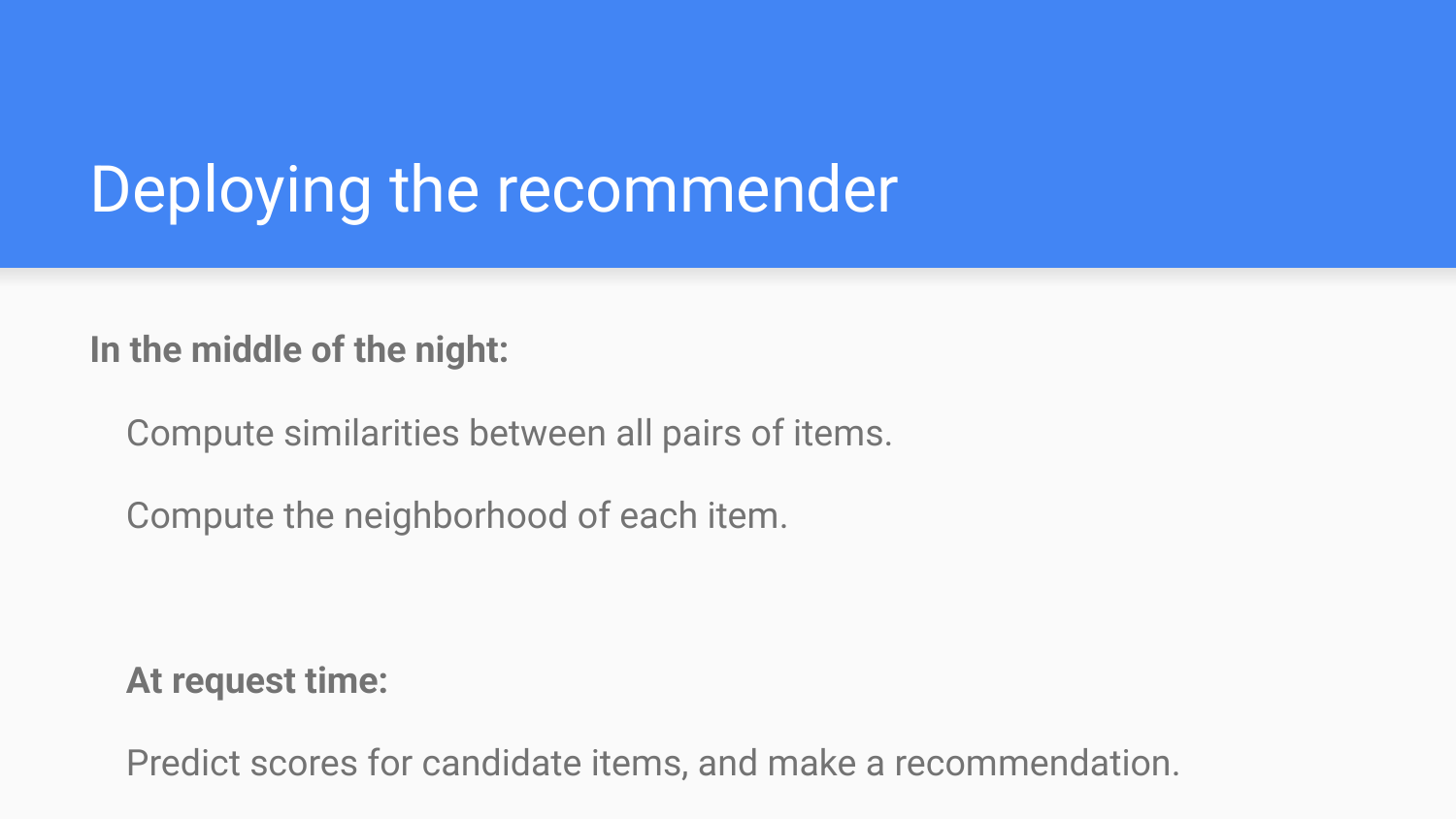

# Deploying the recommender
In the middle of the night:
Compute similarities between all pairs of items.
Compute the neighborhood of each item.

At request time:
Predict scores for candidate items, and make a recommendation.